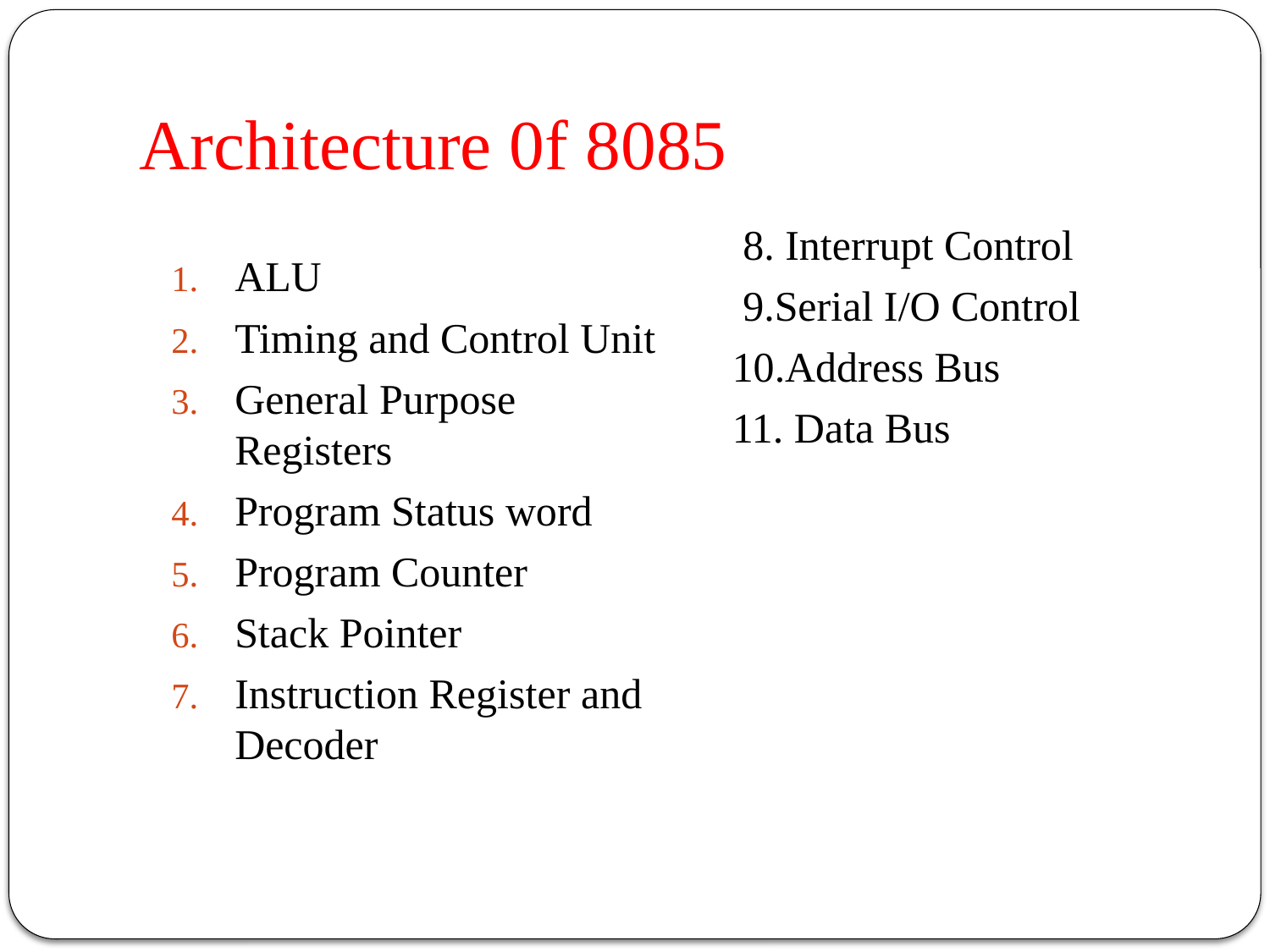

# Architecture 0f 8085
   8. Interrupt Control
   9.Serial I/O Control
  10.Address Bus
  11. Data Bus

ALU
Timing and Control Unit
General Purpose Registers
Program Status word
Program Counter
Stack Pointer
Instruction Register and Decoder